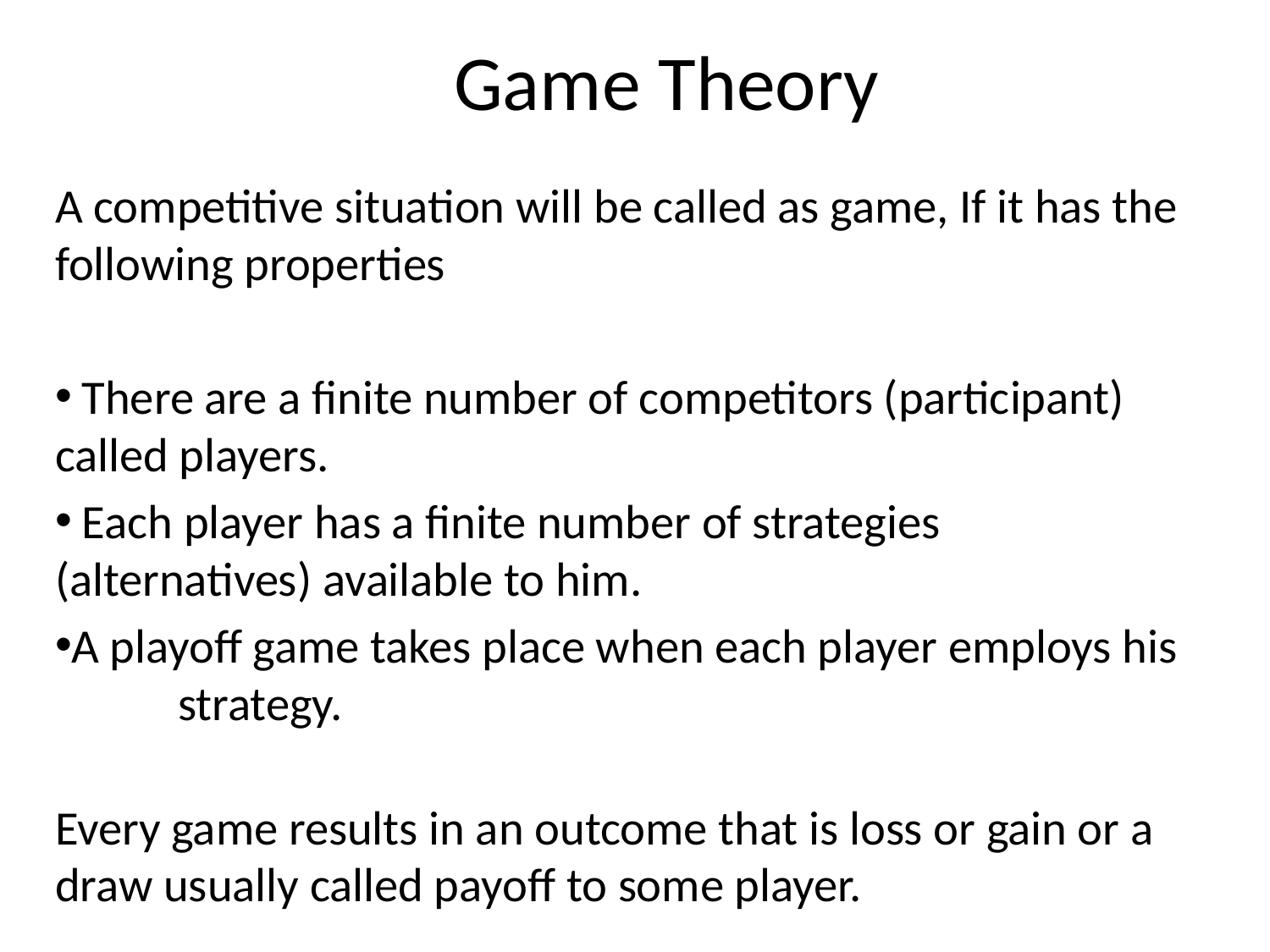

# Game Theory
A competitive situation will be called as game, If it has the following properties

 There are a finite number of competitors (participant)  	called players.
 Each player has a finite number of strategies 	(alternatives) available to him.
A playoff game takes place when each player employs his 	strategy.

Every game results in an outcome that is loss or gain or a draw usually called payoff to some player.